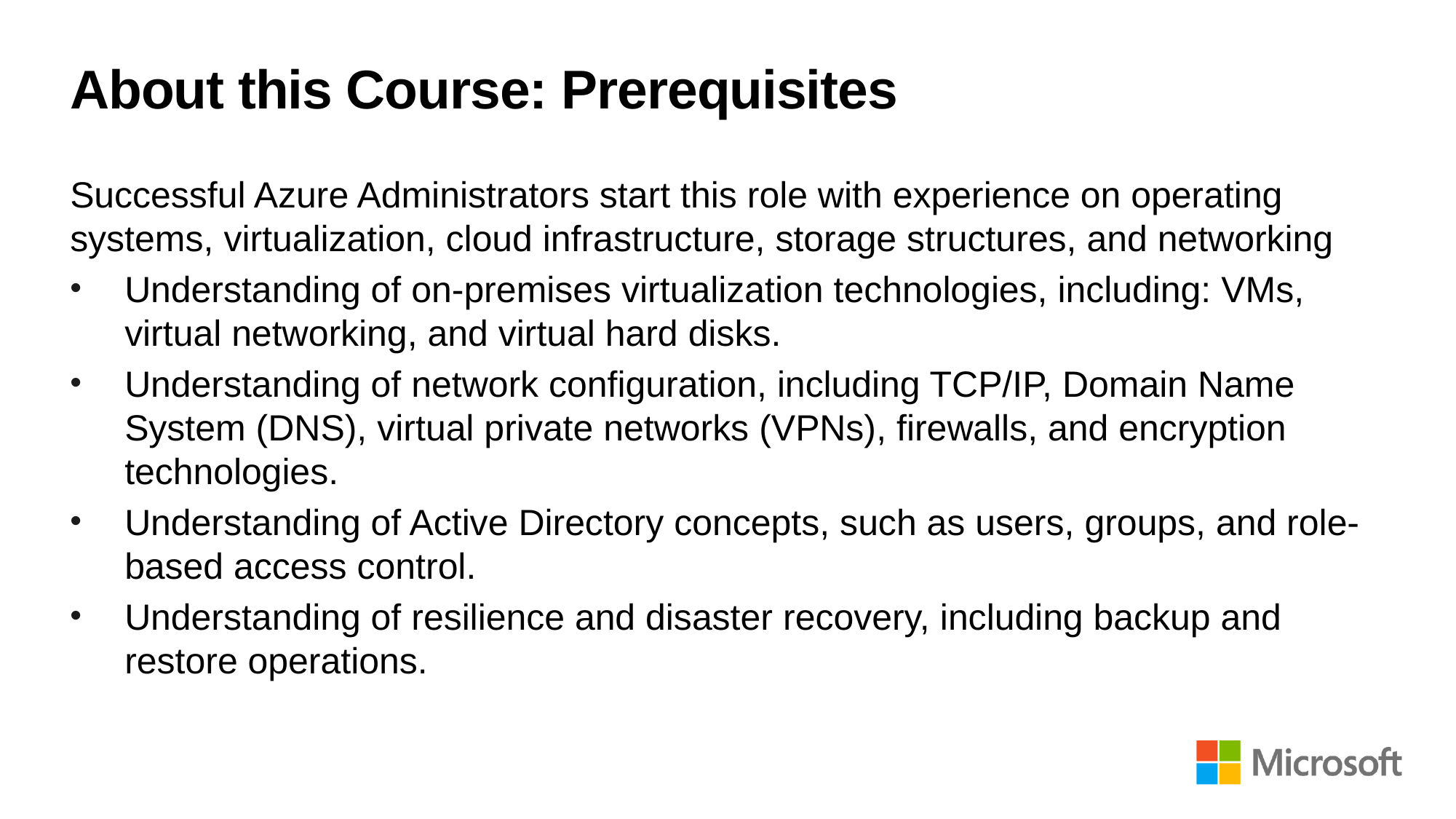

# About this Course: Prerequisites
Successful Azure Administrators start this role with experience on operating systems, virtualization, cloud infrastructure, storage structures, and networking
Understanding of on-premises virtualization technologies, including: VMs, virtual networking, and virtual hard disks.
Understanding of network configuration, including TCP/IP, Domain Name System (DNS), virtual private networks (VPNs), firewalls, and encryption technologies.
Understanding of Active Directory concepts, such as users, groups, and role-based access control.
Understanding of resilience and disaster recovery, including backup and restore operations.